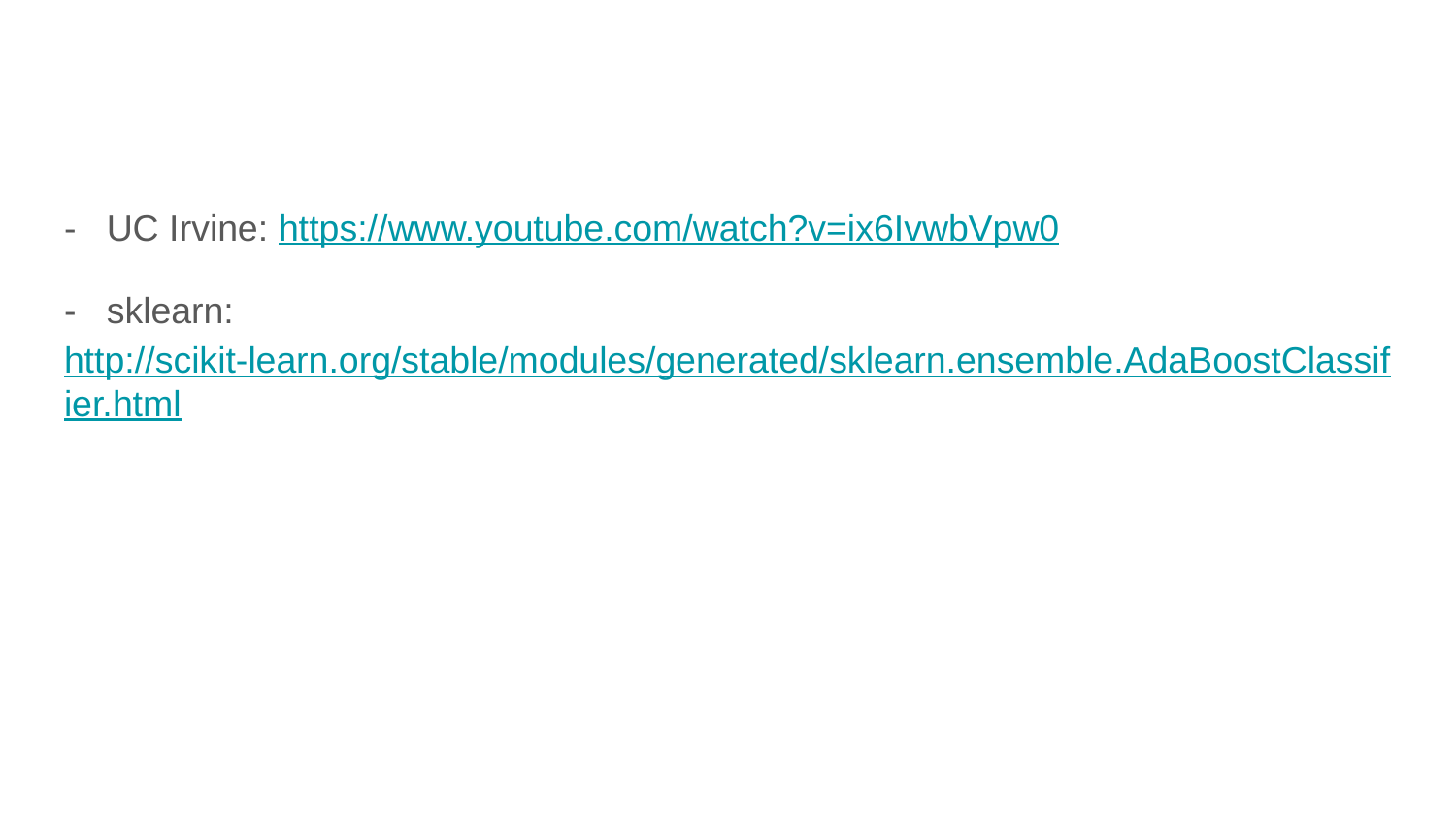

-   UC Irvine: https://www.youtube.com/watch?v=ix6IvwbVpw0
-   sklearn: http://scikit-learn.org/stable/modules/generated/sklearn.ensemble.AdaBoostClassifier.html